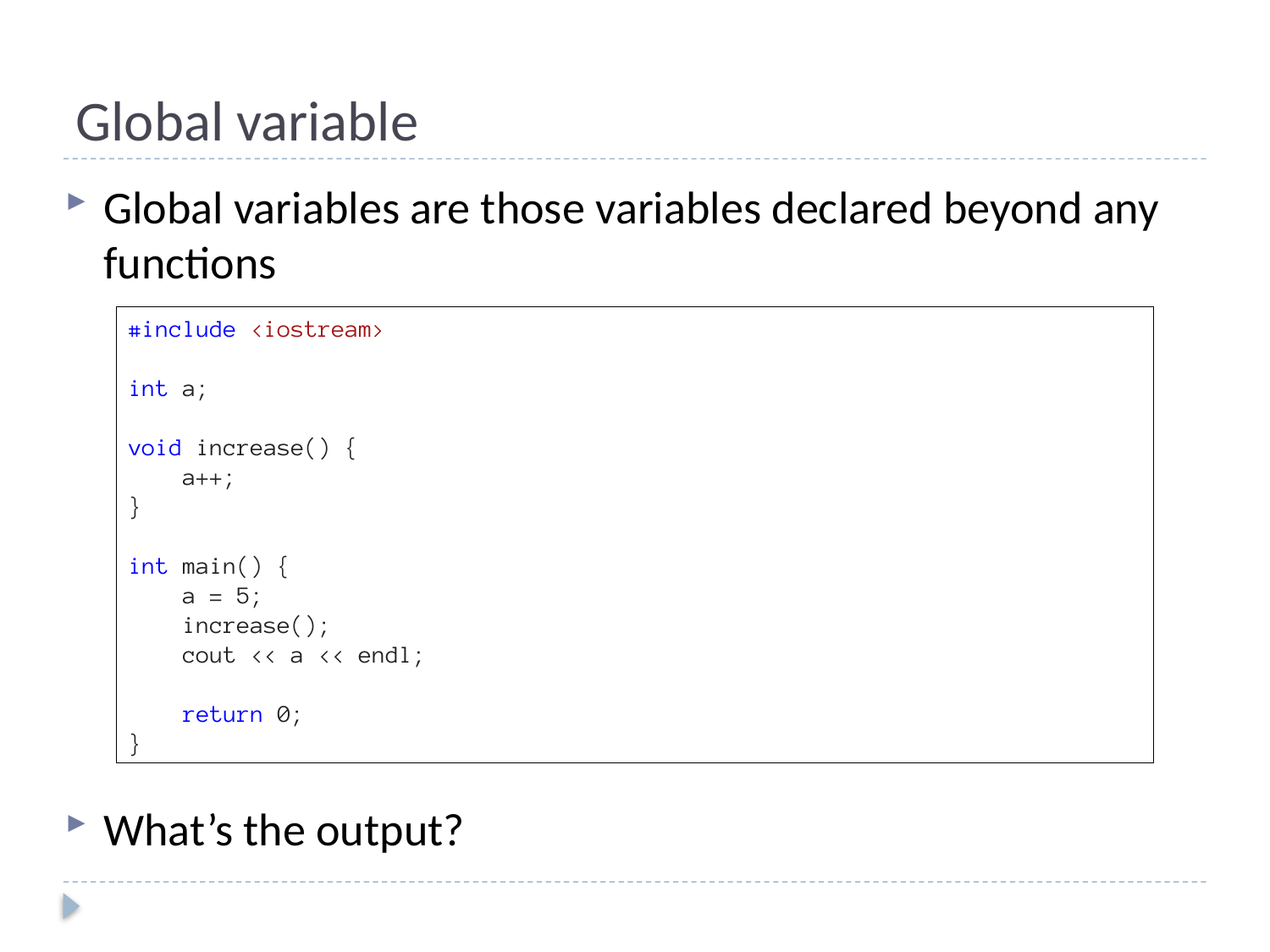

# Global variable
Global variables are those variables declared beyond any functions
#include <iostream>
int a;
void increase() {
    a++;
}
int main() {
    a = 5;
    increase();
    cout << a << endl;
    return 0;
}
What’s the output?